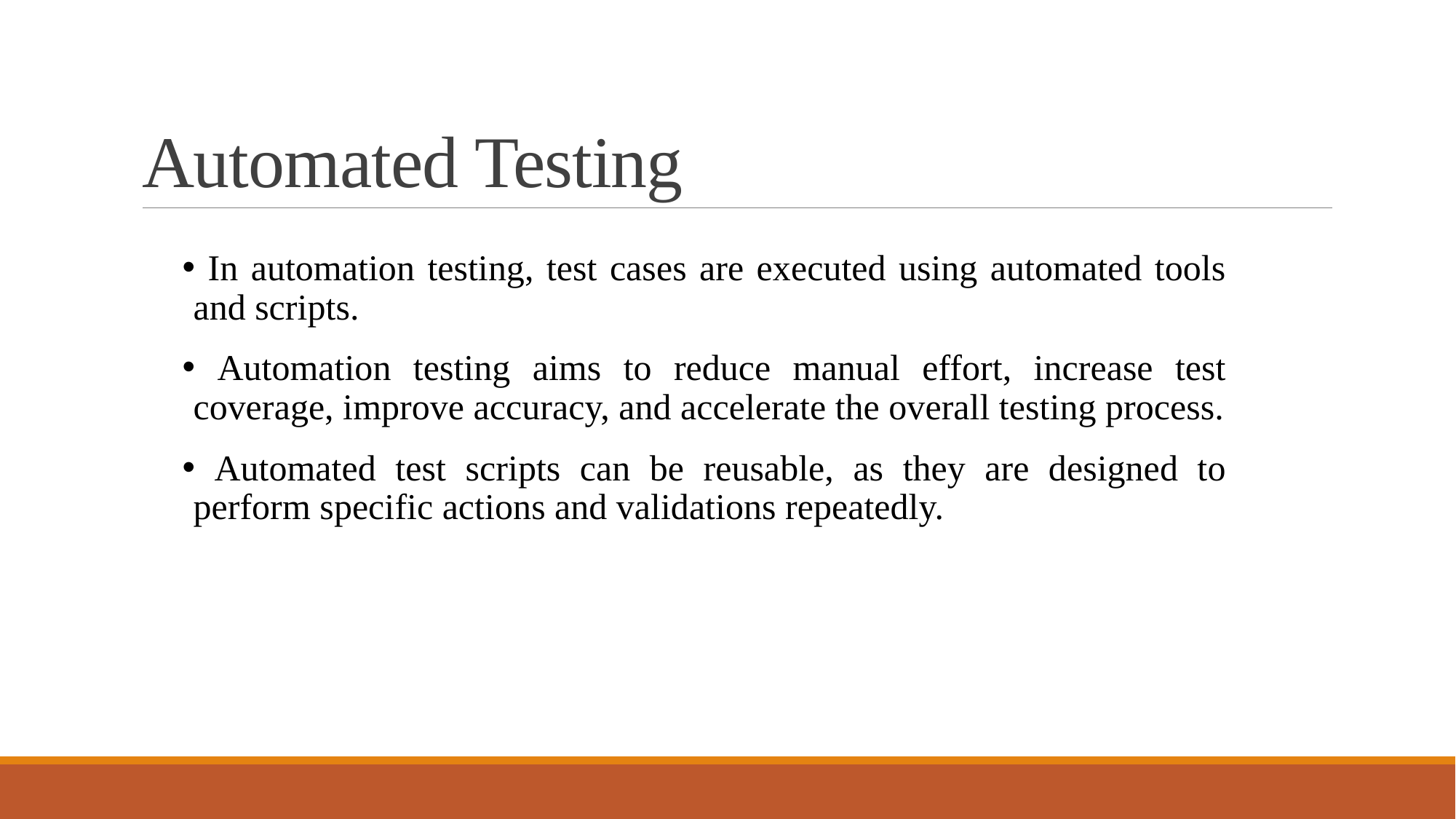

# Automated Testing
 In automation testing, test cases are executed using automated tools and scripts.
 Automation testing aims to reduce manual effort, increase test coverage, improve accuracy, and accelerate the overall testing process.
 Automated test scripts can be reusable, as they are designed to perform specific actions and validations repeatedly.